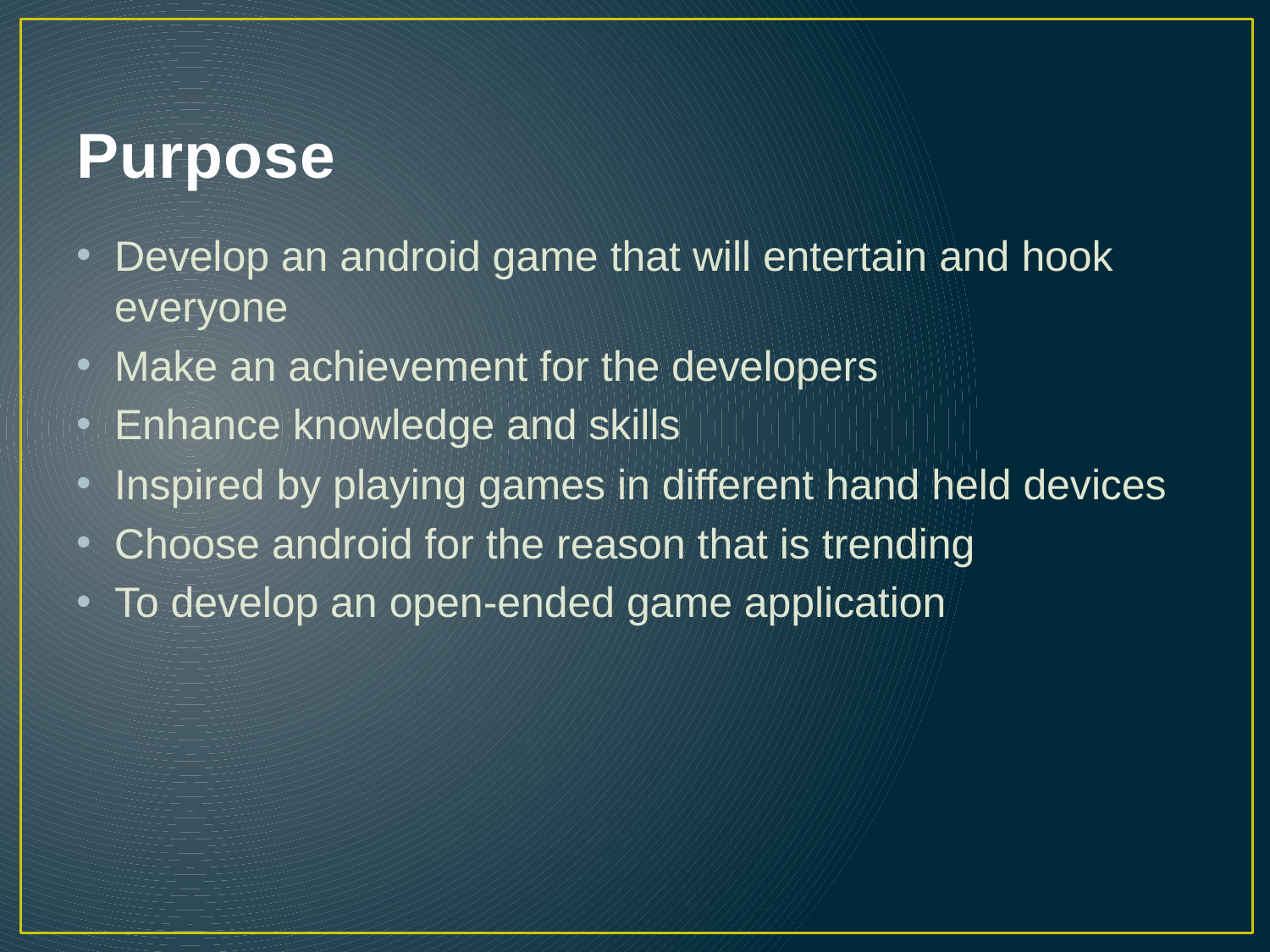

# Purpose
Develop an android game that will entertain and hook everyone
Make an achievement for the developers
Enhance knowledge and skills
Inspired by playing games in different hand held devices
Choose android for the reason that is trending
To develop an open-ended game application